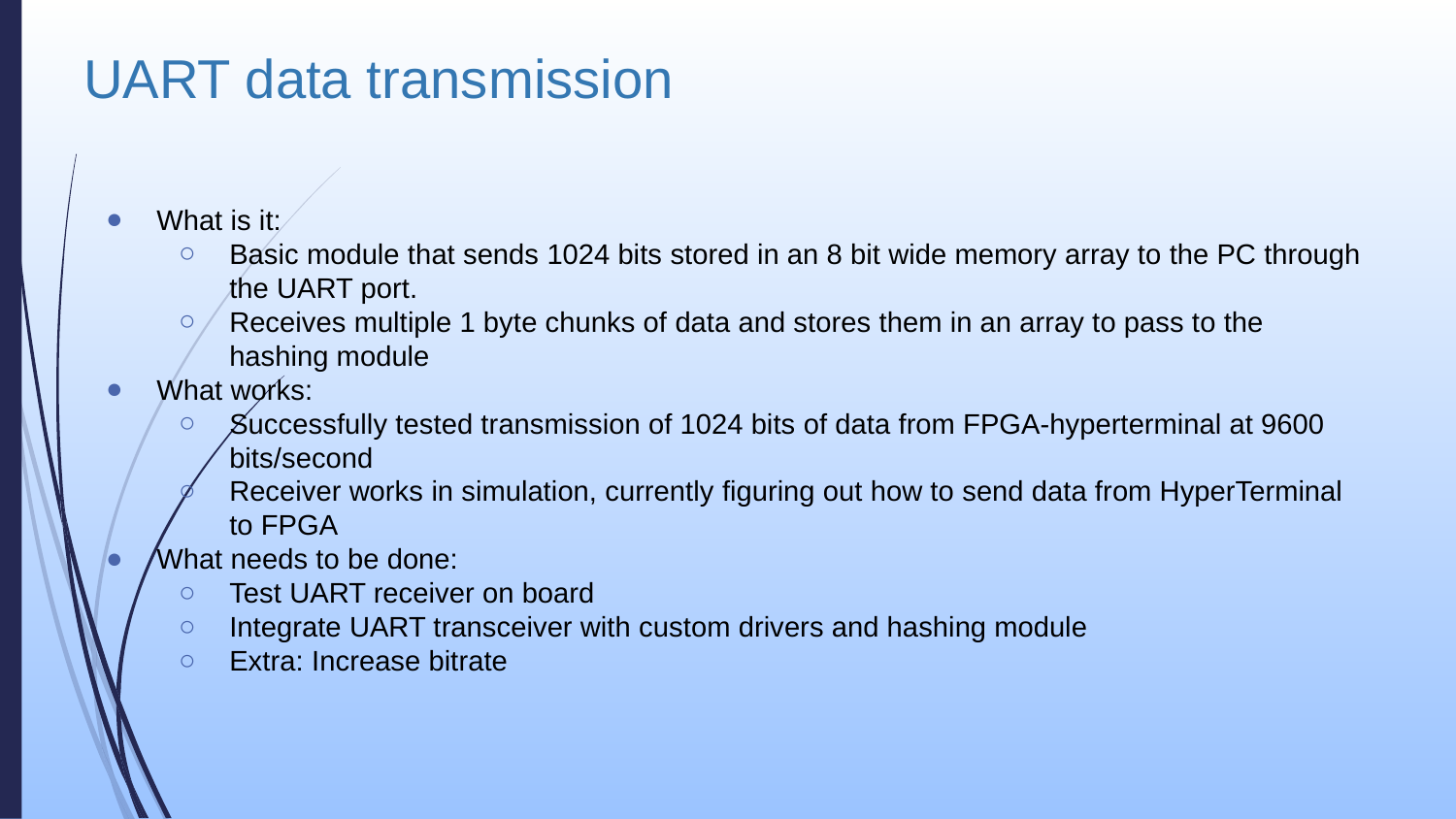

# UART data transmission
What is it:
Basic module that sends 1024 bits stored in an 8 bit wide memory array to the PC through the UART port.
Receives multiple 1 byte chunks of data and stores them in an array to pass to the hashing module
What works:
Successfully tested transmission of 1024 bits of data from FPGA-hyperterminal at 9600 bits/second
Receiver works in simulation, currently figuring out how to send data from HyperTerminal to FPGA
What needs to be done:
Test UART receiver on board
Integrate UART transceiver with custom drivers and hashing module
Extra: Increase bitrate